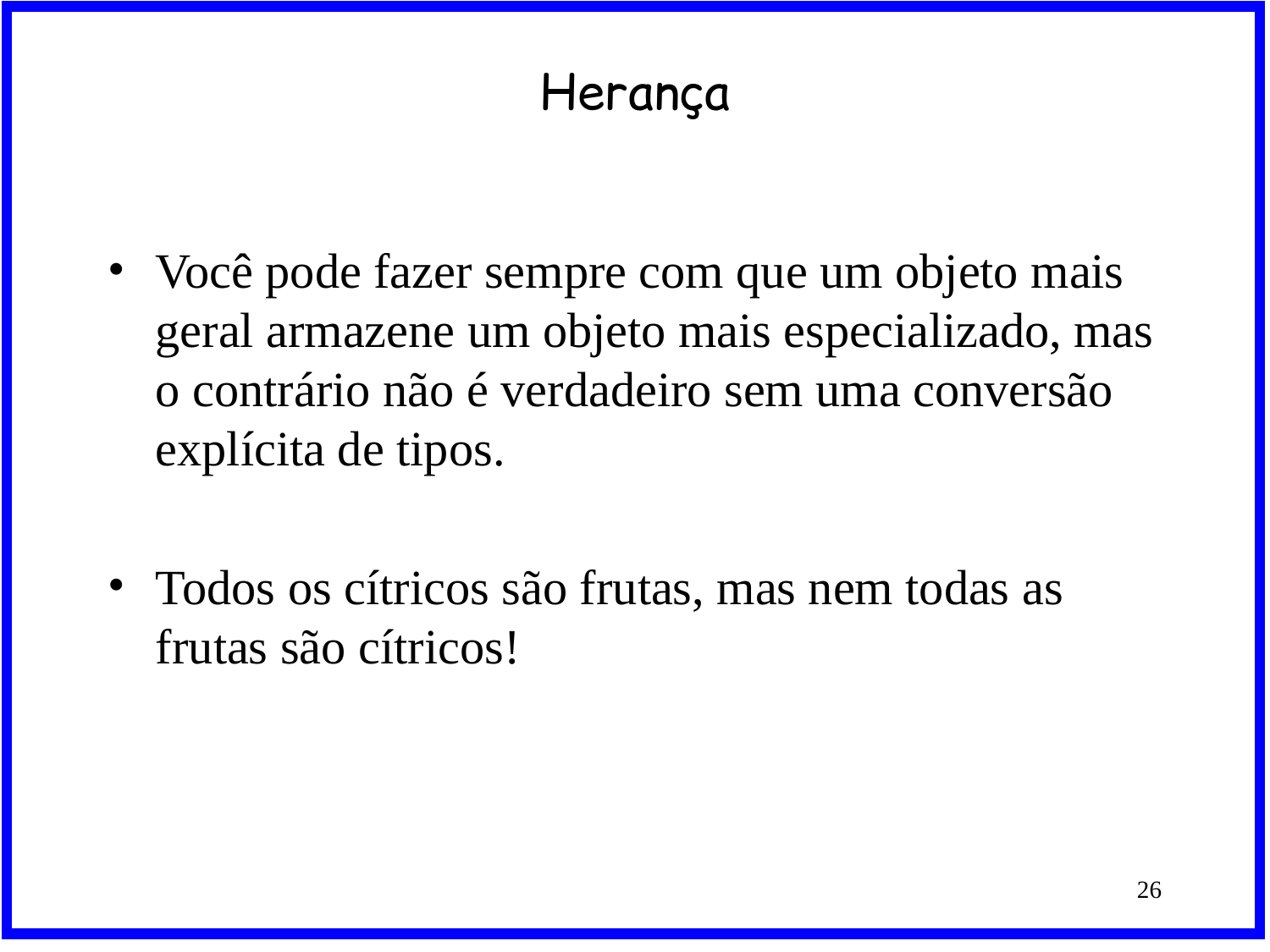

# Herança
Você pode fazer sempre com que um objeto mais geral armazene um objeto mais especializado, mas o contrário não é verdadeiro sem uma conversão explícita de tipos.

Todos os cítricos são frutas, mas nem todas as frutas são cítricos!
26